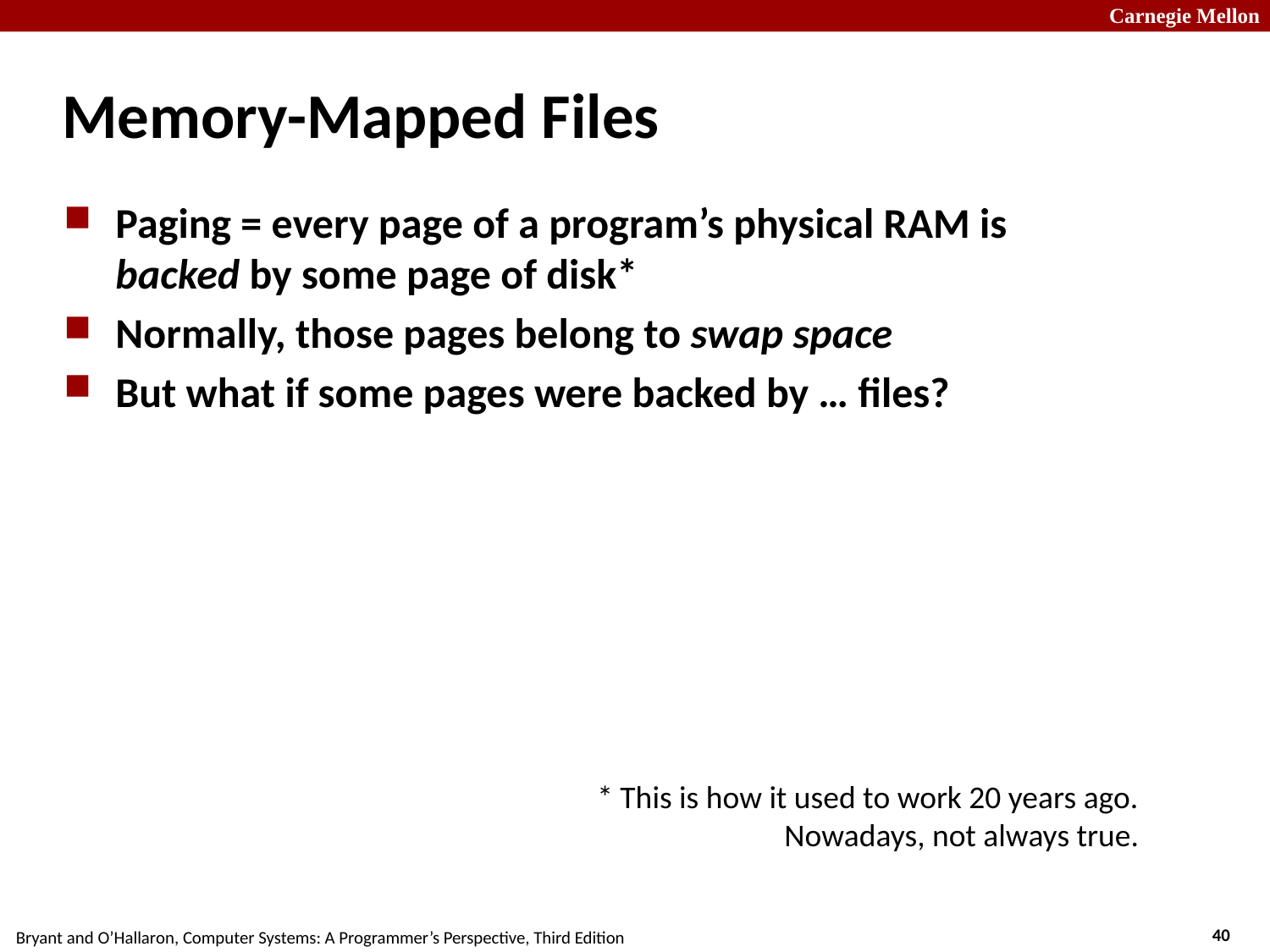

# Memory-Mapped Files
Paging = every page of a program’s physical RAM is backed by some page of disk*
Normally, those pages belong to swap space
But what if some pages were backed by … files?

* This is how it used to work 20 years ago.
Nowadays, not always true.